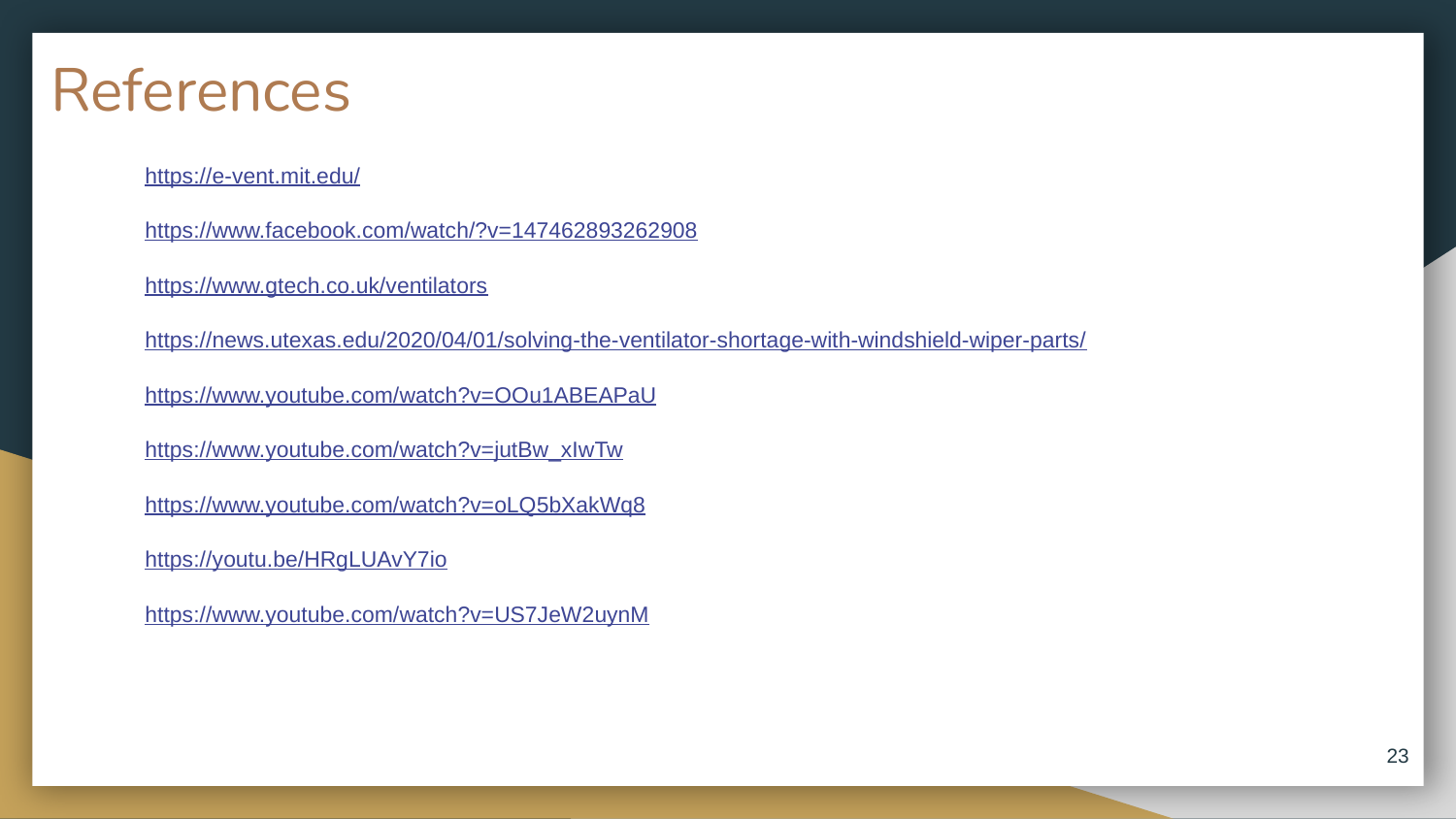

# References
https://e-vent.mit.edu/
https://www.facebook.com/watch/?v=147462893262908
https://www.gtech.co.uk/ventilators
https://news.utexas.edu/2020/04/01/solving-the-ventilator-shortage-with-windshield-wiper-parts/
https://www.youtube.com/watch?v=OOu1ABEAPaU
https://www.youtube.com/watch?v=jutBw_xIwTw
https://www.youtube.com/watch?v=oLQ5bXakWq8
https://youtu.be/HRgLUAvY7io
https://www.youtube.com/watch?v=US7JeW2uynM

23